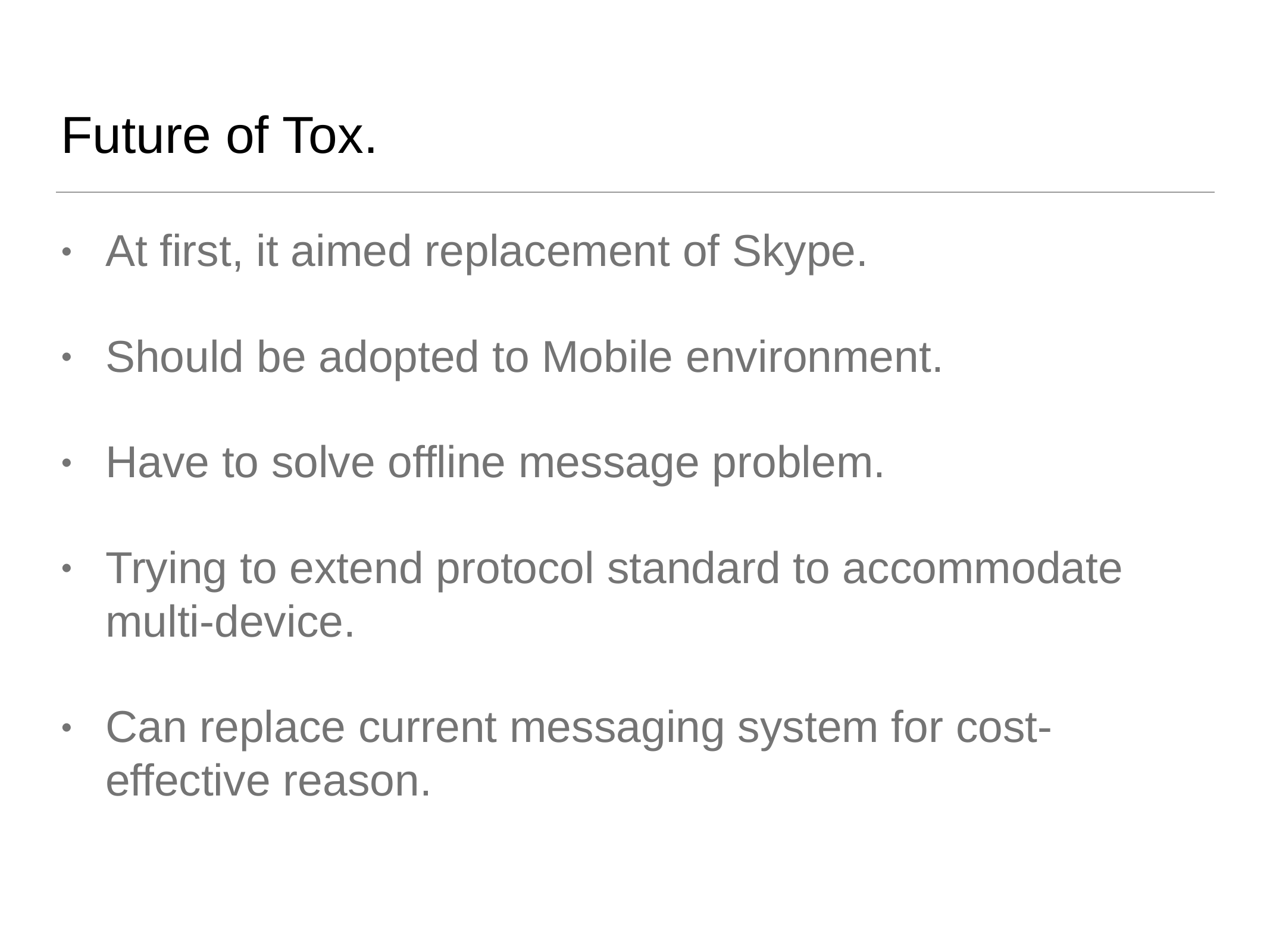

# Future of Tox.
At first, it aimed replacement of Skype.
Should be adopted to Mobile environment.
Have to solve offline message problem.
Trying to extend protocol standard to accommodate multi-device.
Can replace current messaging system for cost-effective reason.